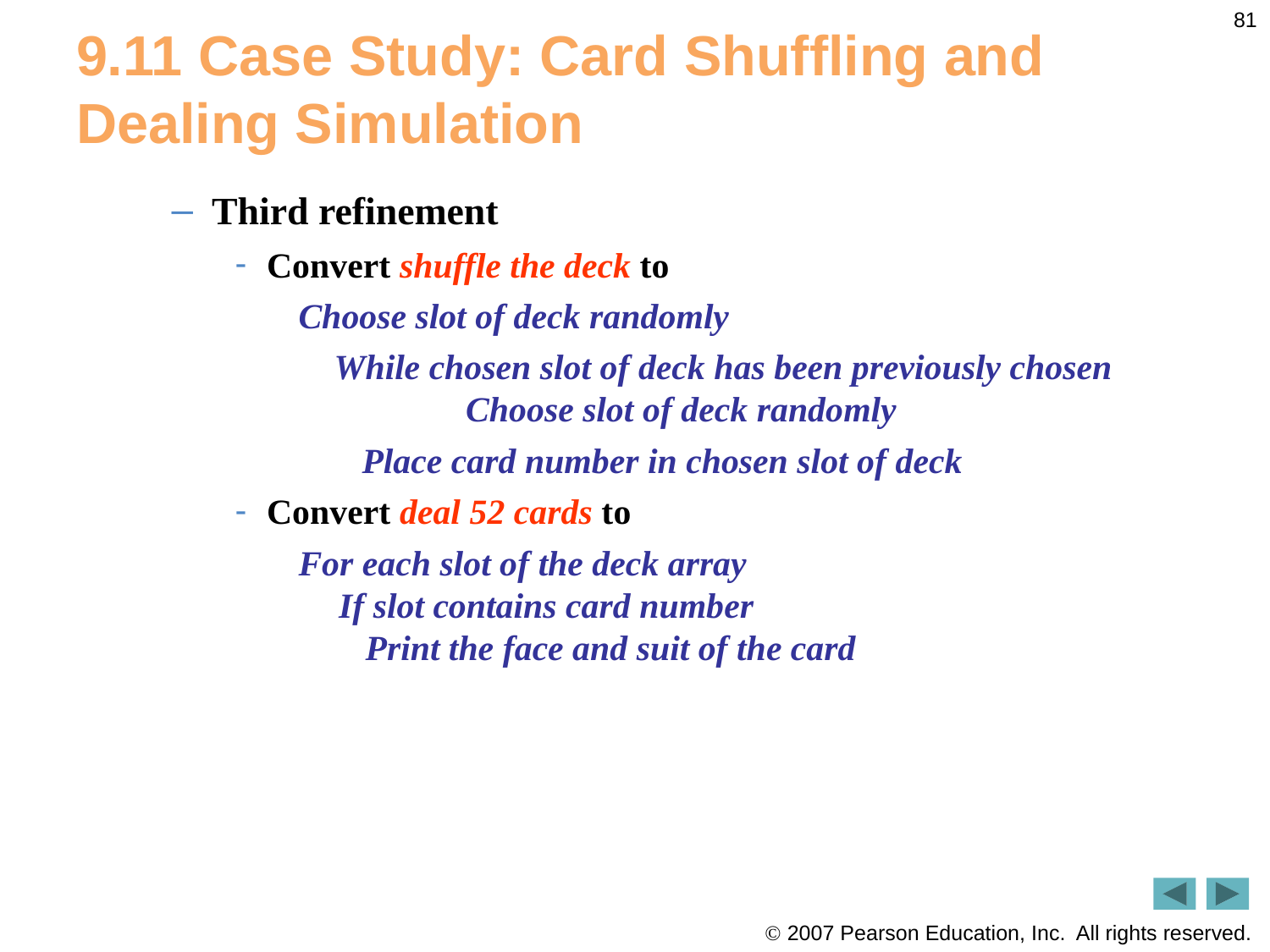

81
# 9.11 Case Study: Card Shuffling and Dealing Simulation
Third refinement
Convert shuffle the deck to
Choose slot of deck randomly
    While chosen slot of deck has been previously chosen
	Choose slot of deck randomly
Place card number in chosen slot of deck
Convert deal 52 cards to
For each slot of the deck array
If slot contains card number
   Print the face and suit of the card